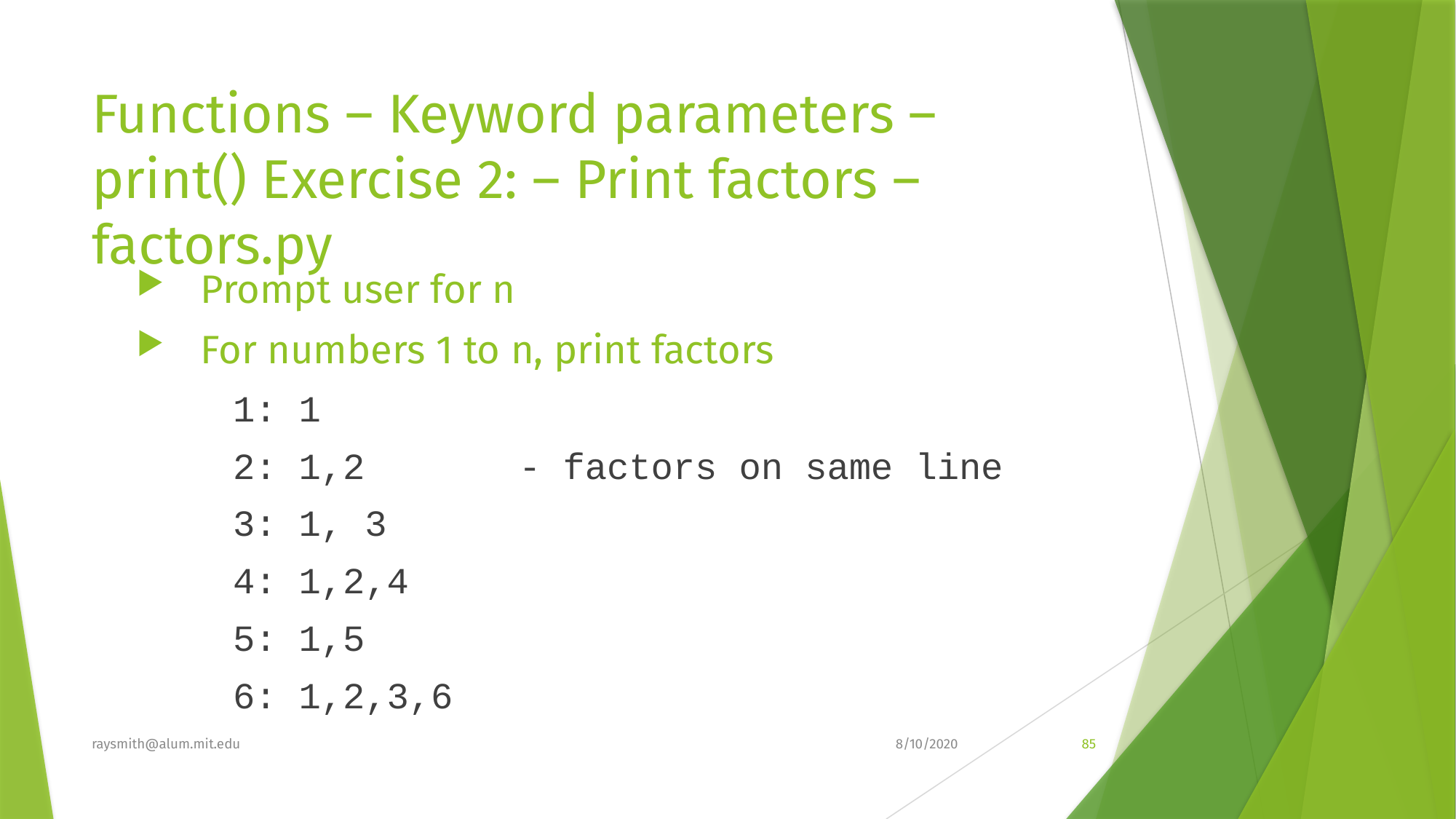

# Functions – Keyword parameters – print() Exercise 2: – Print factors – factors.py
Prompt user for n
For numbers 1 to n, print factors
1: 1
2: 1,2       - factors on same line
3: 1, 3
4: 1,2,4
5: 1,5
6: 1,2,3,6
raysmith@alum.mit.edu
8/10/2020
85